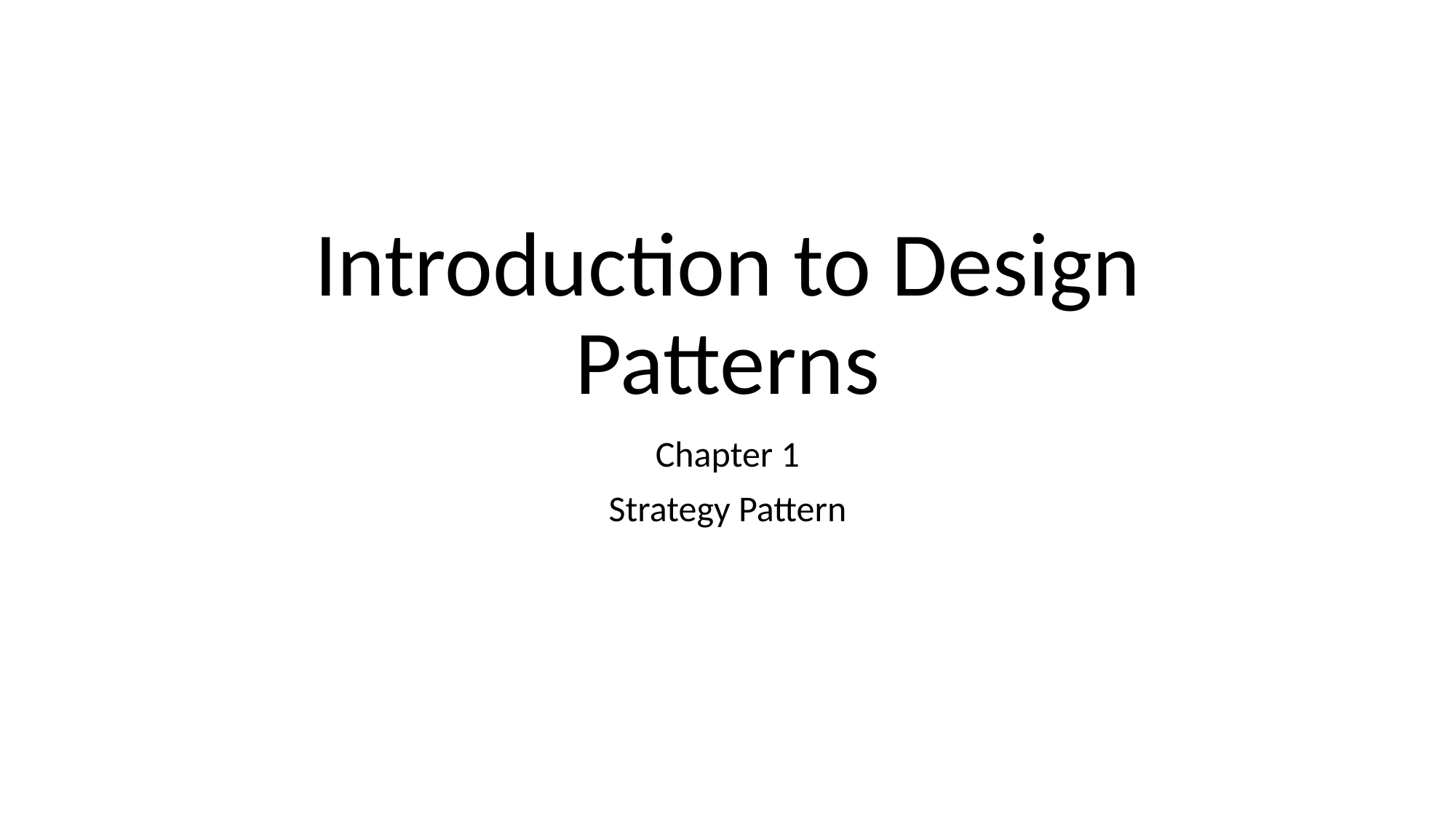

# Introduction to Design Patterns
Chapter 1
Strategy Pattern